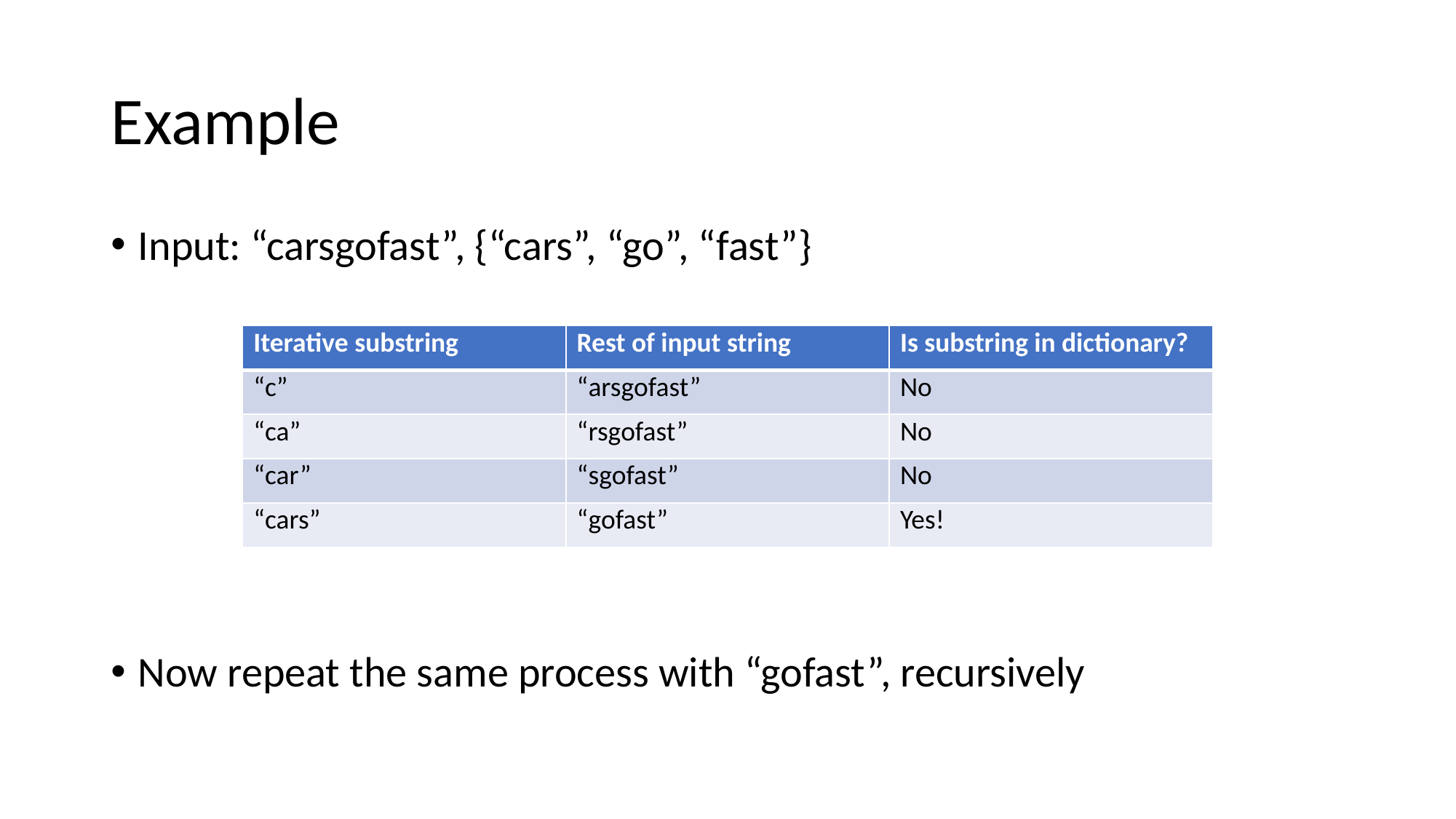

# Example
Input: “carsgofast”, {“cars”, “go”, “fast”}

Now repeat the same process with “gofast”, recursively

| Iterative substring | Rest of input string | Is substring in dictionary? |
| --- | --- | --- |
| “c” | “arsgofast” | No |
| “ca” | “rsgofast” | No |
| “car” | “sgofast” | No |
| “cars” | “gofast” | Yes! |